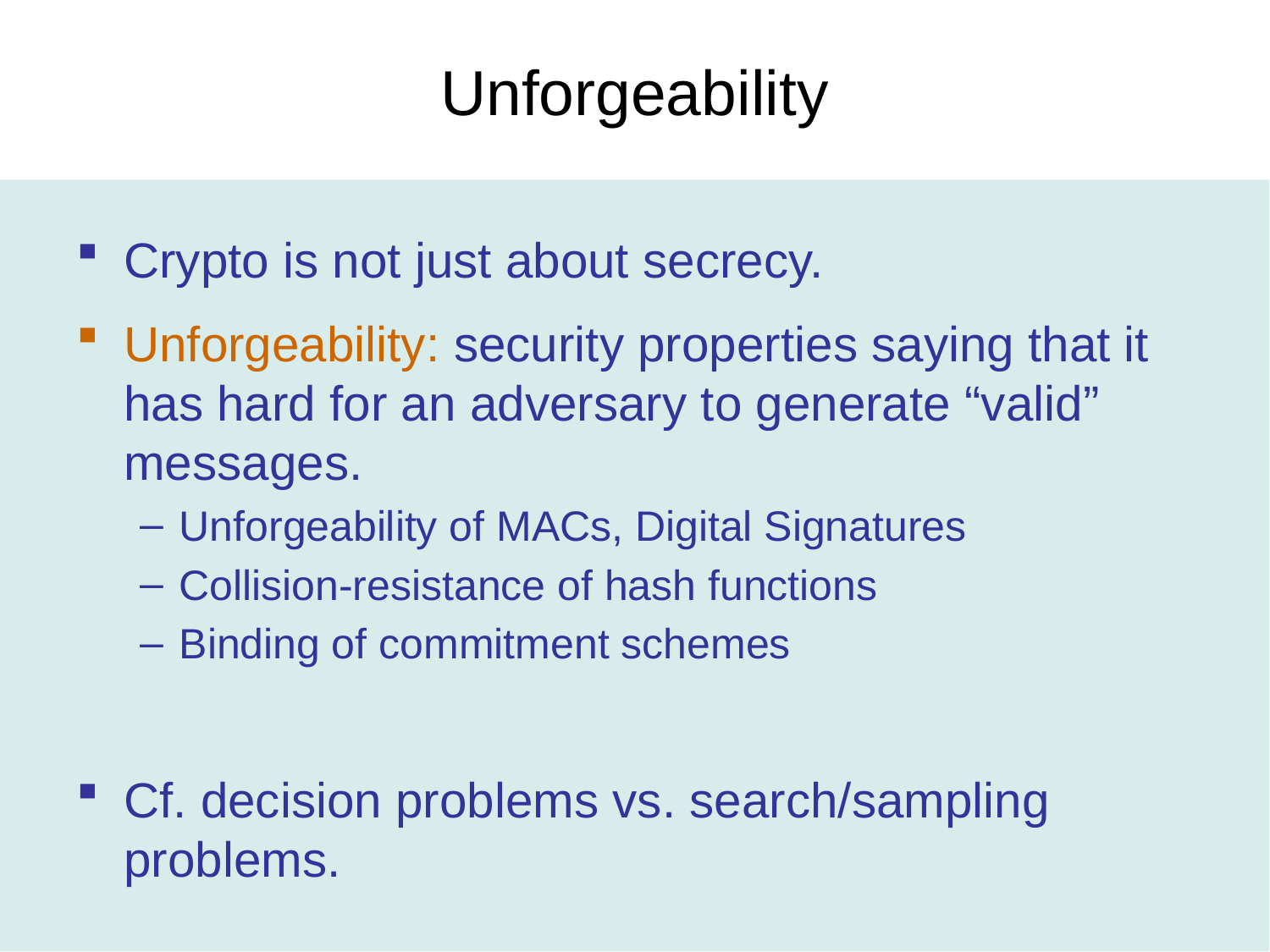

# Unforgeability
Crypto is not just about secrecy.
Unforgeability: security properties saying that it has hard for an adversary to generate “valid” messages.
Unforgeability of MACs, Digital Signatures
Collision-resistance of hash functions
Binding of commitment schemes

Cf. decision problems vs. search/sampling problems.